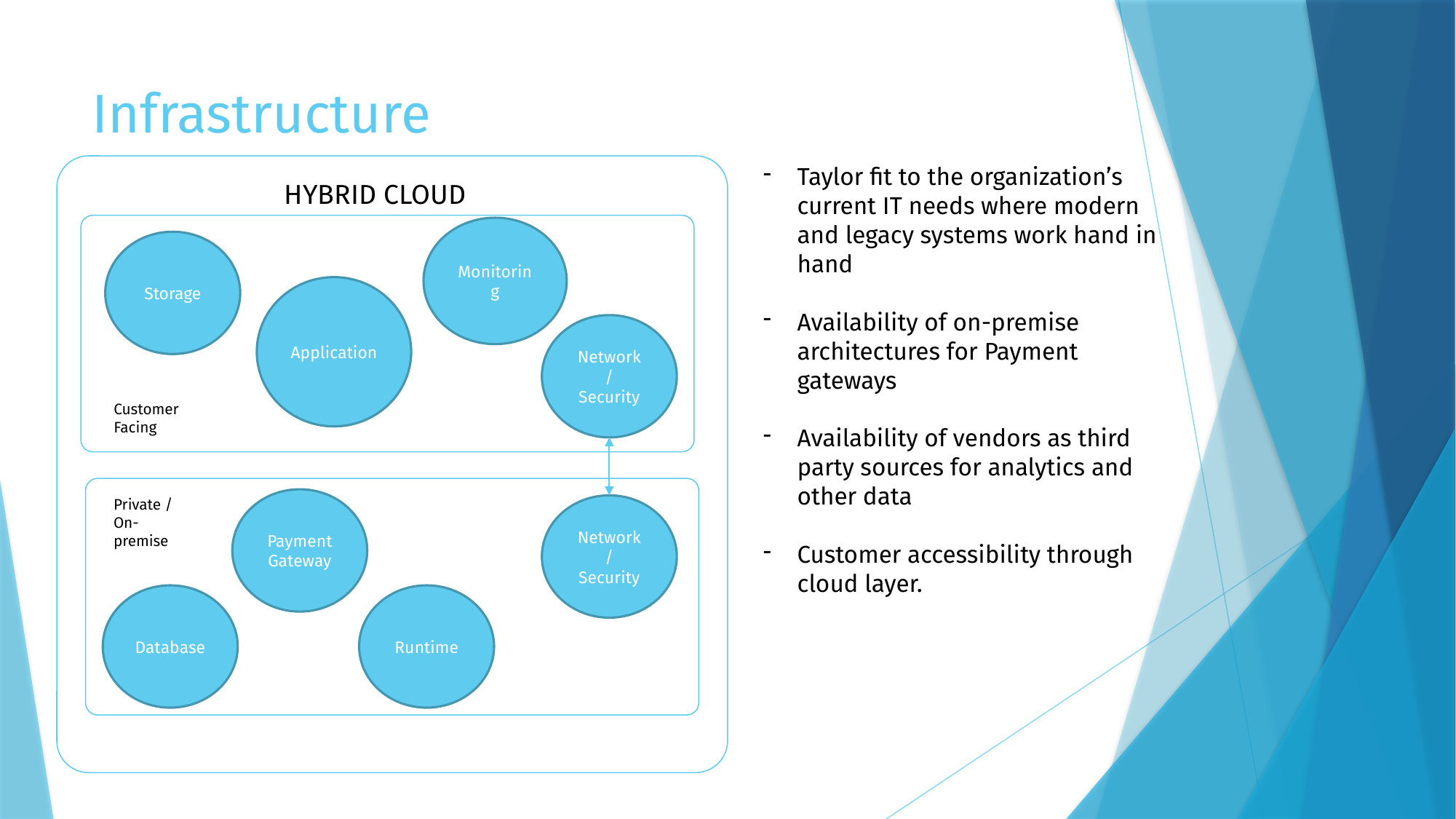

# Infrastructure

Taylor fit to the organization’s current IT needs where modern and legacy systems work hand in hand

Availability of on-premise architectures for Payment gateways

Availability of vendors as third party sources for analytics and other data

Customer accessibility through cloud layer.
HYBRID CLOUD

Monitoring
Storage
Application
Network / Security
Customer Facing

Private / On-premise
Payment Gateway
Network / Security
Database
Runtime